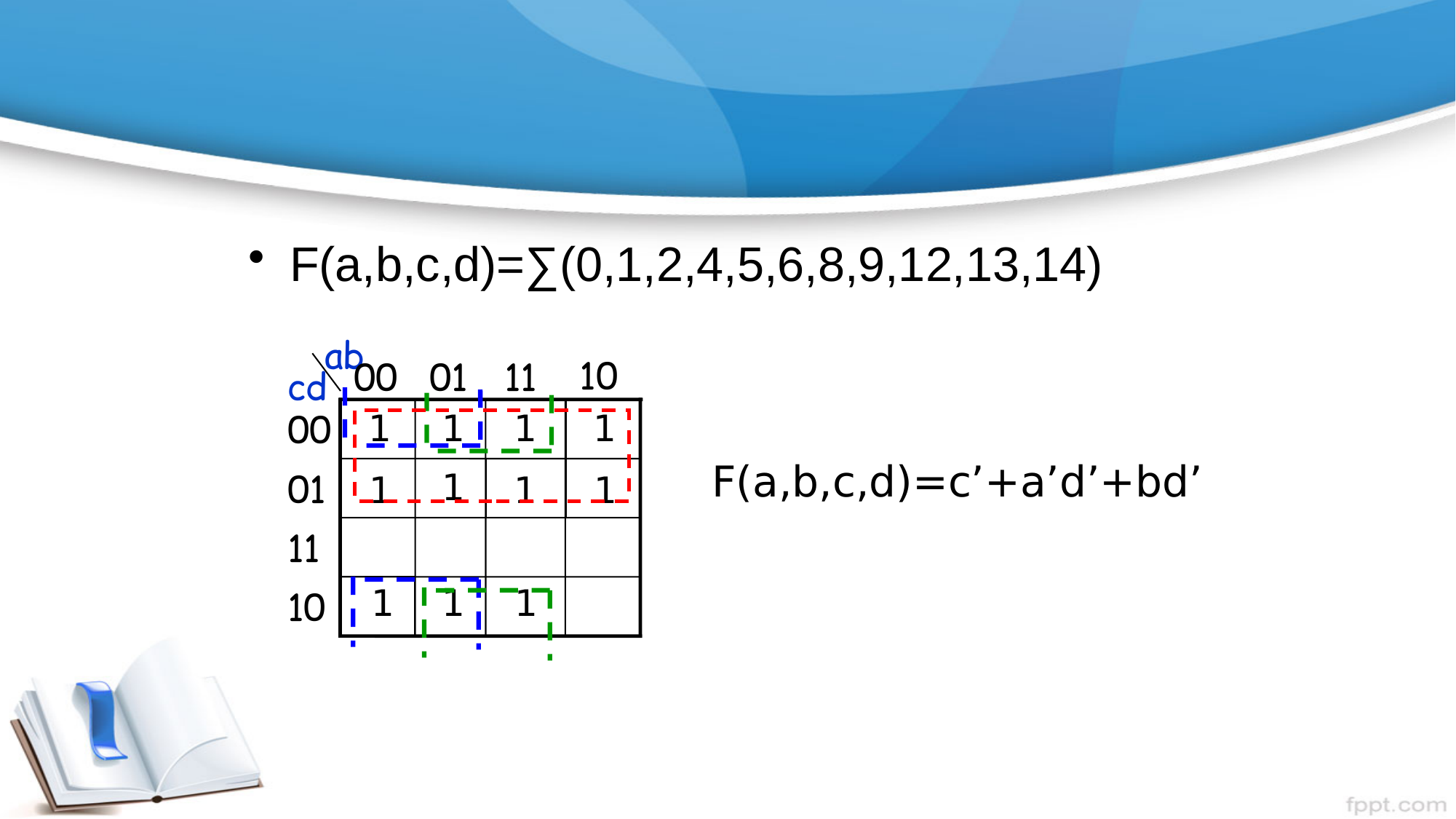

F(a,b,c,d)=∑(0,1,2,4,5,6,8,9,12,13,14)
ab
10
00
01
11

cd

00

01

11

10

1
1
1
1

1
1
1
1

1
1
1
F(a,b,c,d)=c’+a’d’+bd’